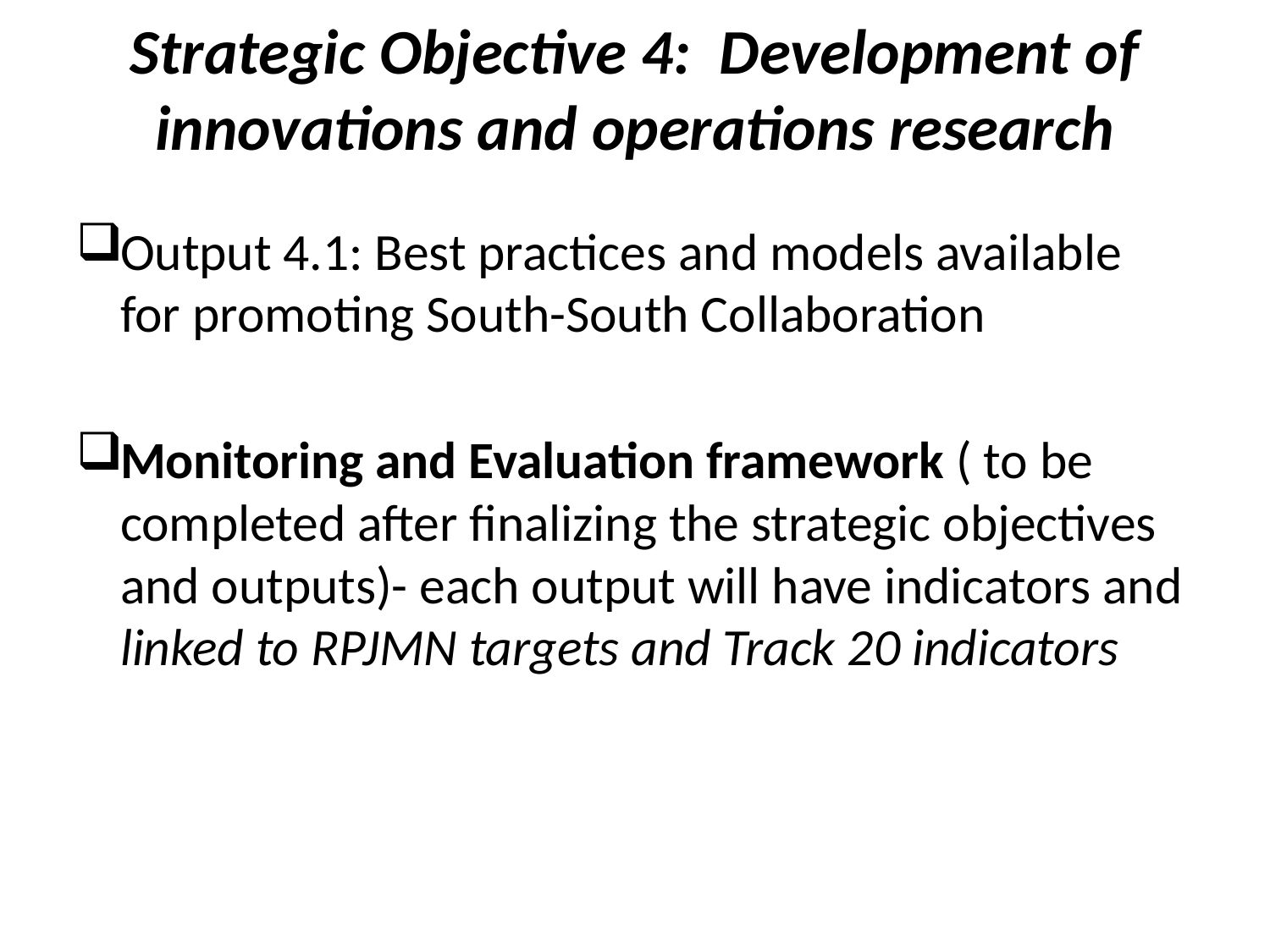

# Strategic Objective 4:  Development of innovations and operations research
Output 4.1: Best practices and models available for promoting South-South Collaboration

Monitoring and Evaluation framework ( to be completed after finalizing the strategic objectives and outputs)- each output will have indicators and linked to RPJMN targets and Track 20 indicators